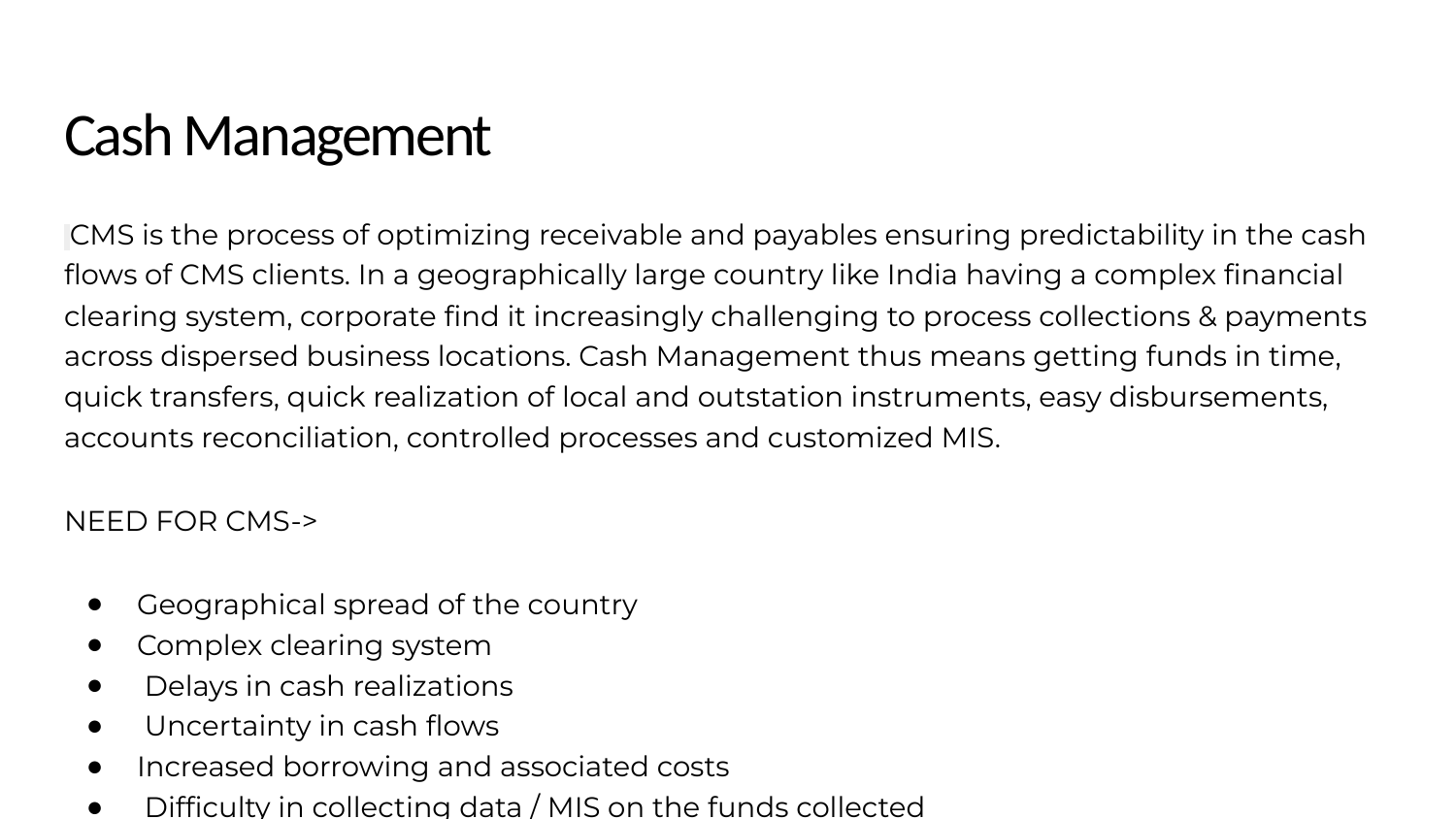

# Cash Management
 CMS is the process of optimizing receivable and payables ensuring predictability in the cash flows of CMS clients. In a geographically large country like India having a complex financial clearing system, corporate find it increasingly challenging to process collections & payments across dispersed business locations. Cash Management thus means getting funds in time, quick transfers, quick realization of local and outstation instruments, easy disbursements, accounts reconciliation, controlled processes and customized MIS.
NEED FOR CMS->
Geographical spread of the country
Complex clearing system
 Delays in cash realizations
 Uncertainty in cash flows
Increased borrowing and associated costs
 Difficulty in collecting data / MIS on the funds collected